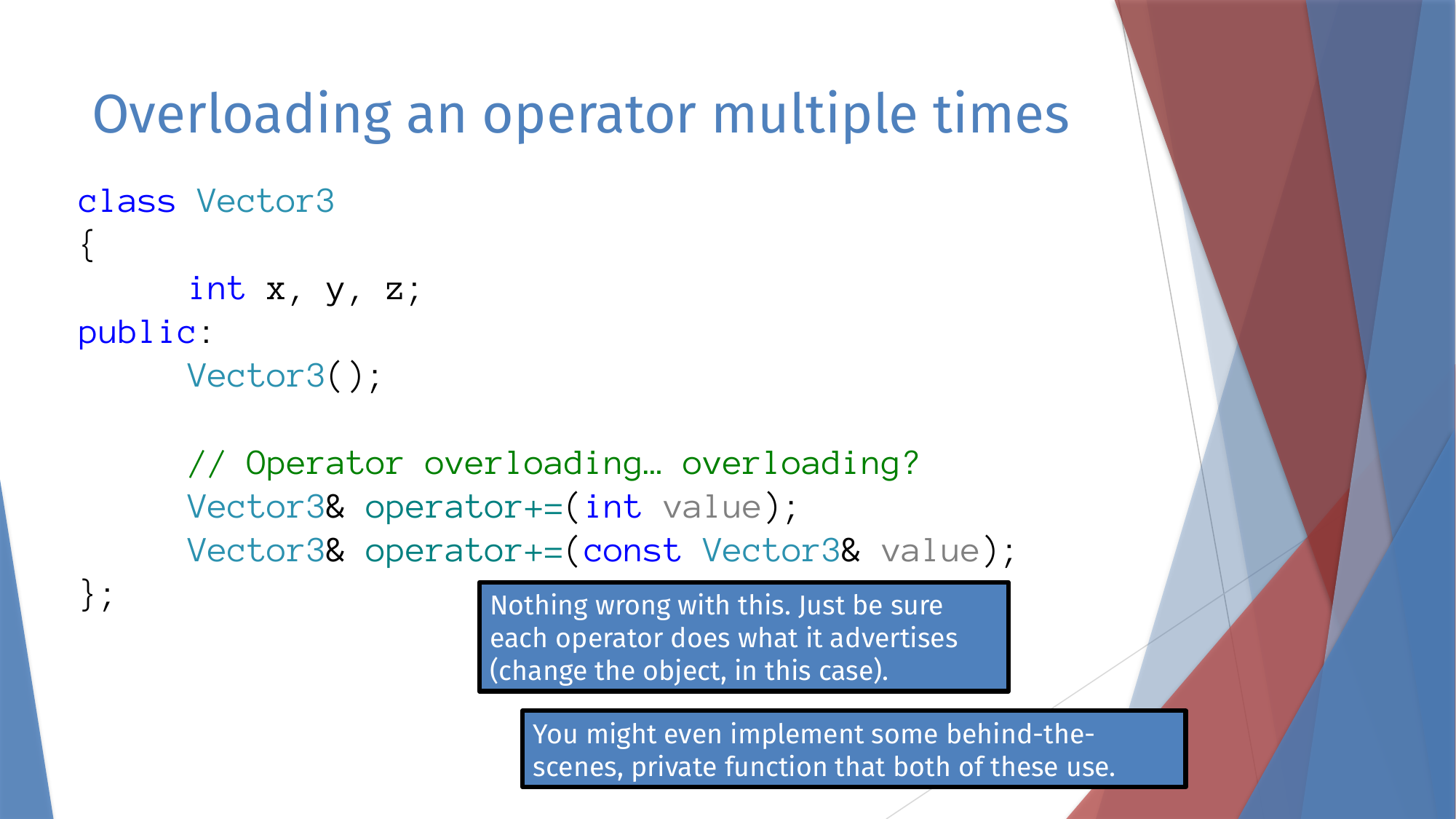

# Overloading an operator multiple times
class Vector3
{
	int x, y, z;
public:
	Vector3();

	// Operator overloading… overloading?
	Vector3& operator+=(int value);
	Vector3& operator+=(const Vector3& value);
};
Nothing wrong with this. Just be sure each operator does what it advertises (change the object, in this case).
You might even implement some behind-the-scenes, private function that both of these use.